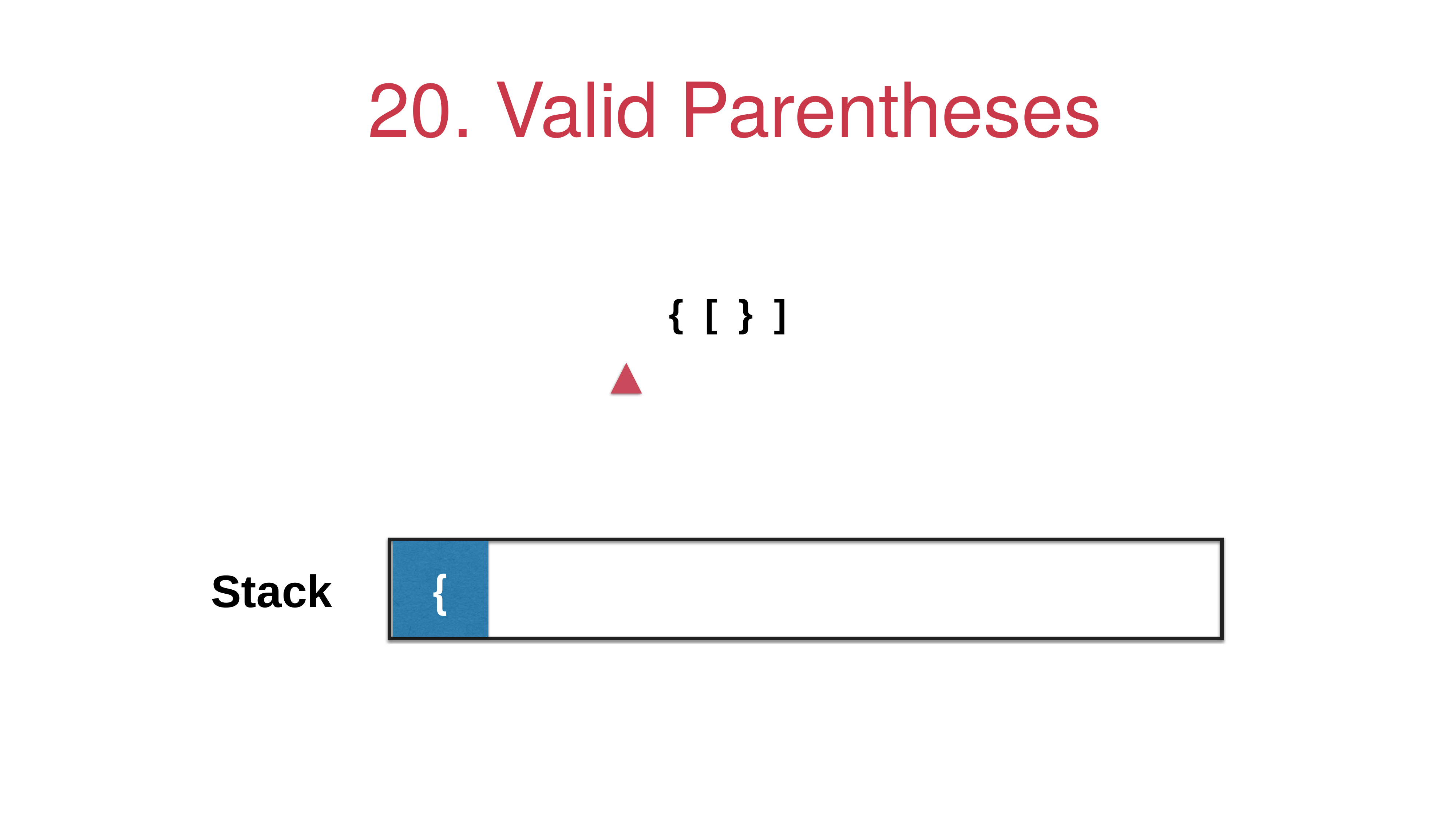

# 20. Valid Parentheses
{  [  }  ]

{
Stack